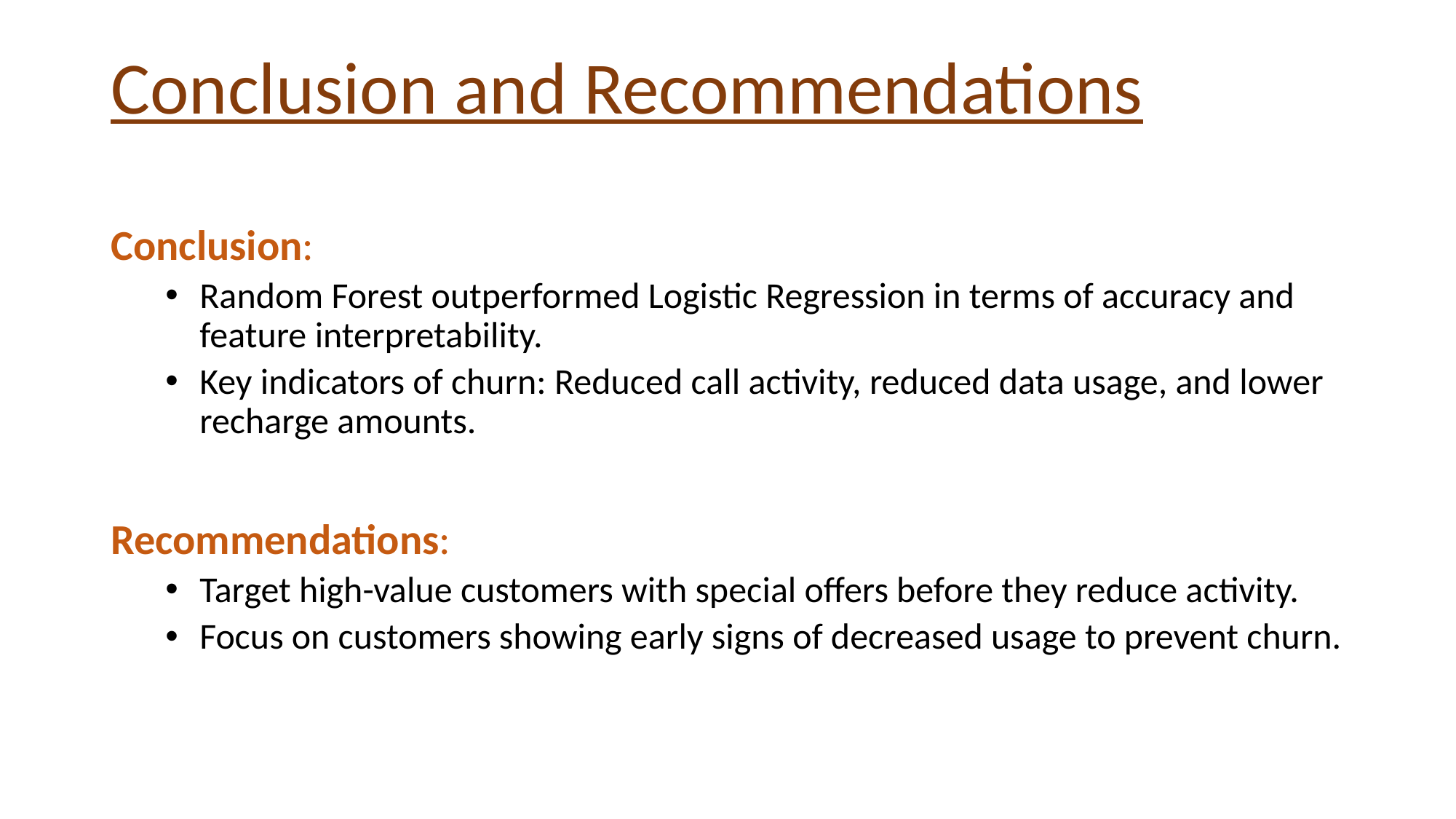

# Conclusion and Recommendations
Conclusion:
Random Forest outperformed Logistic Regression in terms of accuracy and feature interpretability.
Key indicators of churn: Reduced call activity, reduced data usage, and lower recharge amounts.

Recommendations:
Target high-value customers with special offers before they reduce activity.
Focus on customers showing early signs of decreased usage to prevent churn.